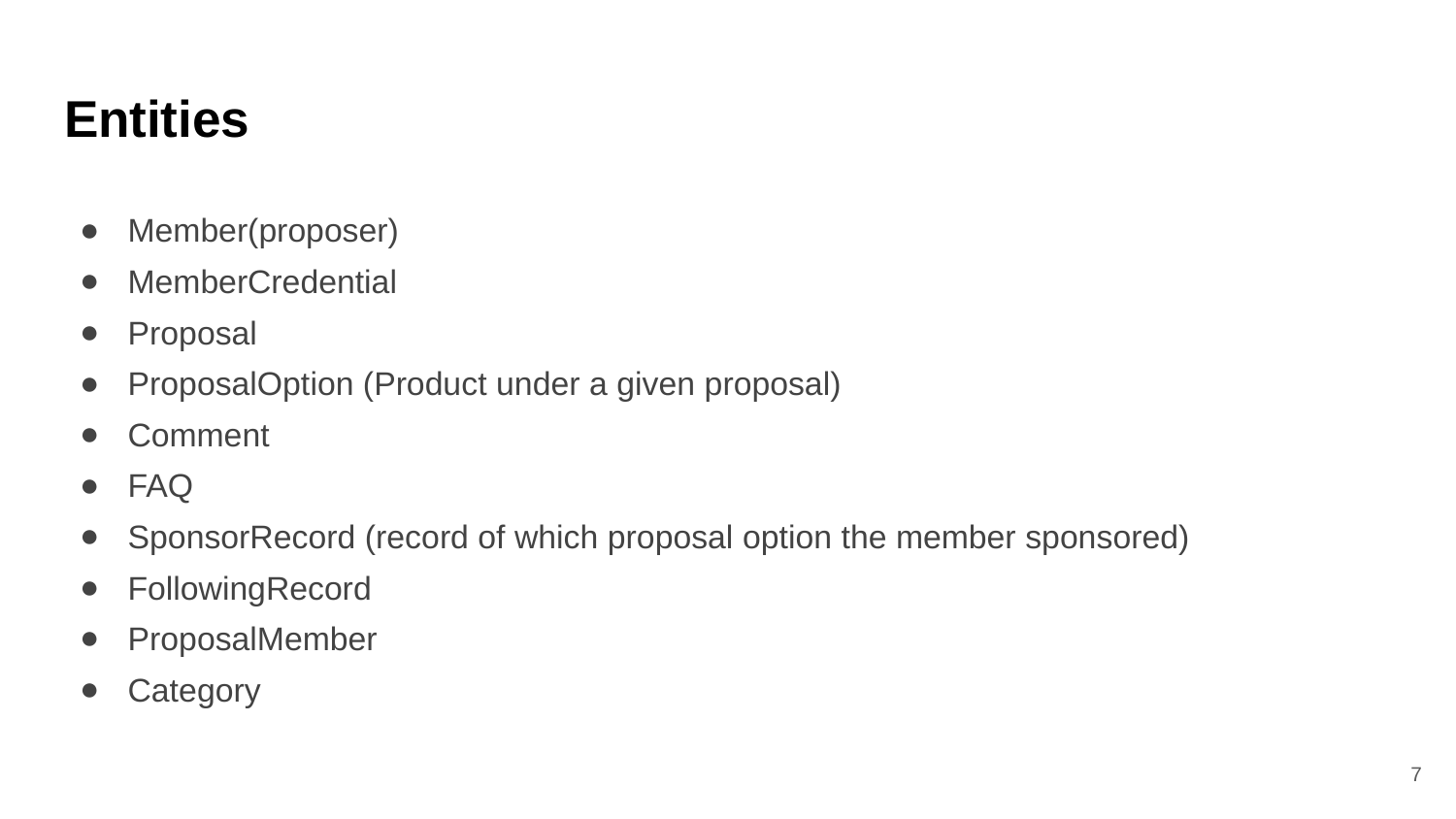

# Entities
Member(proposer)
MemberCredential
Proposal
ProposalOption (Product under a given proposal)
Comment
FAQ
SponsorRecord (record of which proposal option the member sponsored)
FollowingRecord
ProposalMember
Category
7